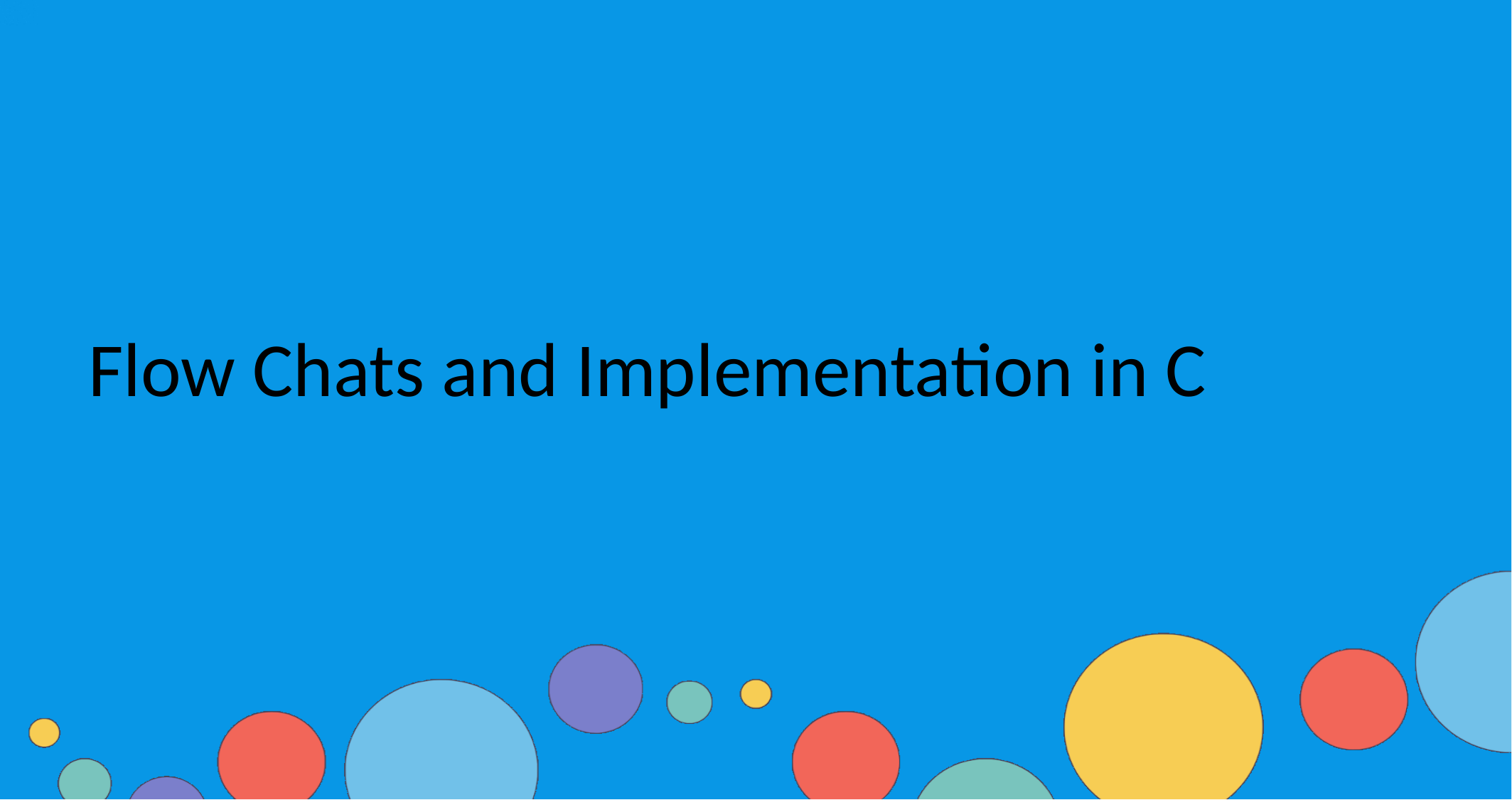

# Flow Chats and Implementation in C